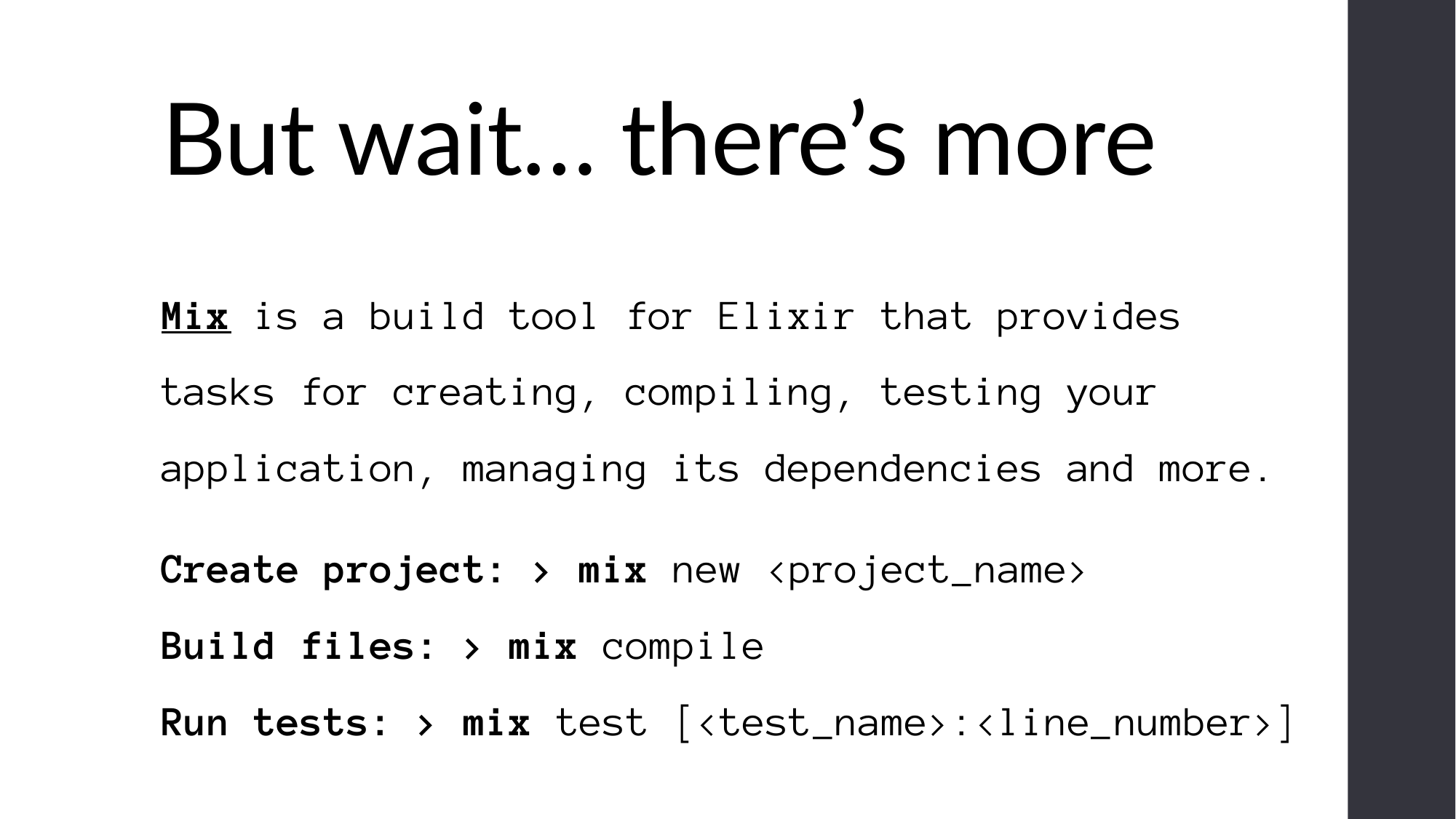

# But wait… there’s more
Mix is a build tool for Elixir that provides tasks for creating, compiling, testing your application, managing its dependencies and more.
Create project: > mix new <project_name>
Build files: > mix compile
Run tests: > mix test [<test_name>:<line_number>]